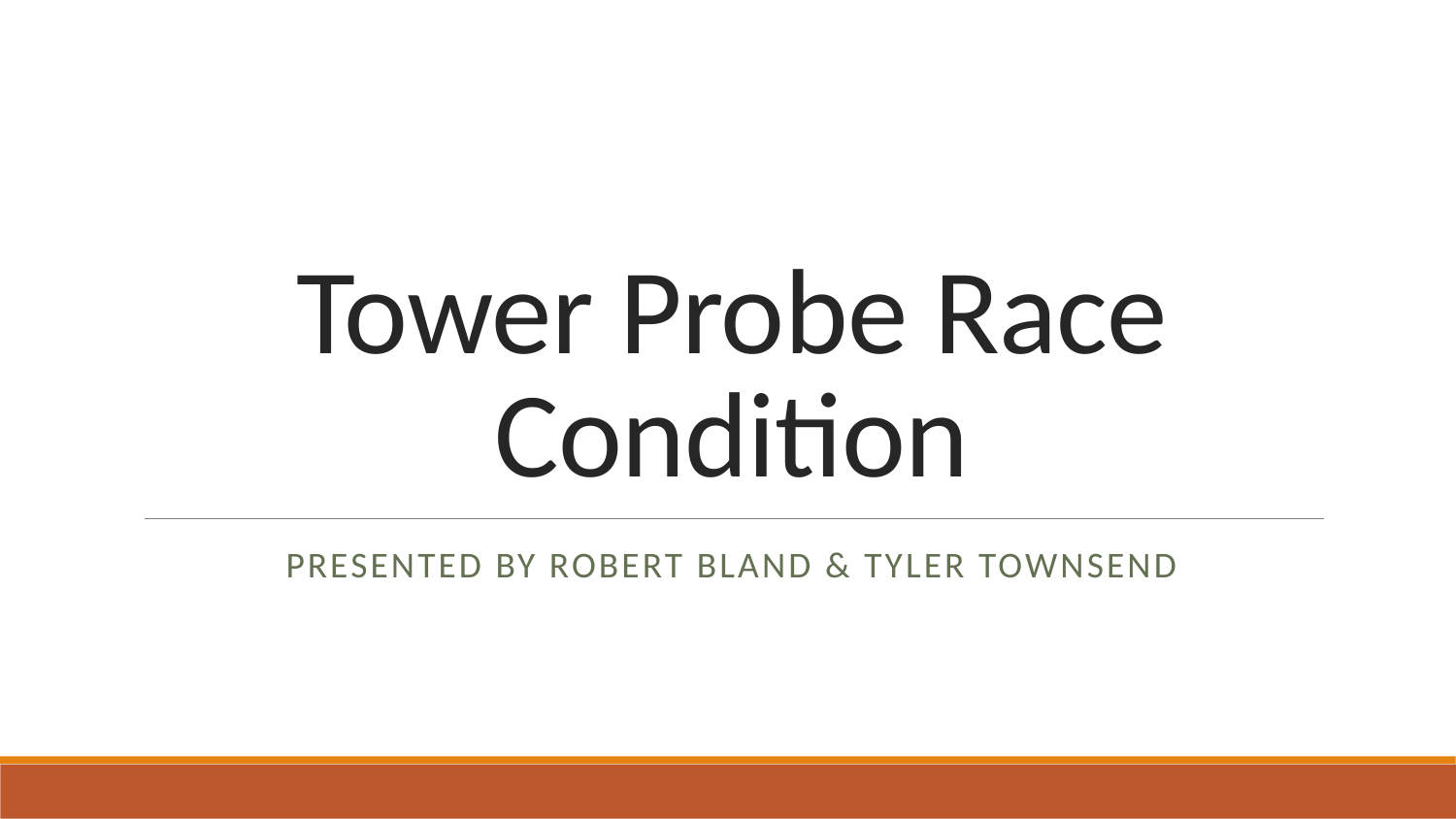

# Tower Probe Race Condition
Presented By Robert Bland & Tyler Townsend